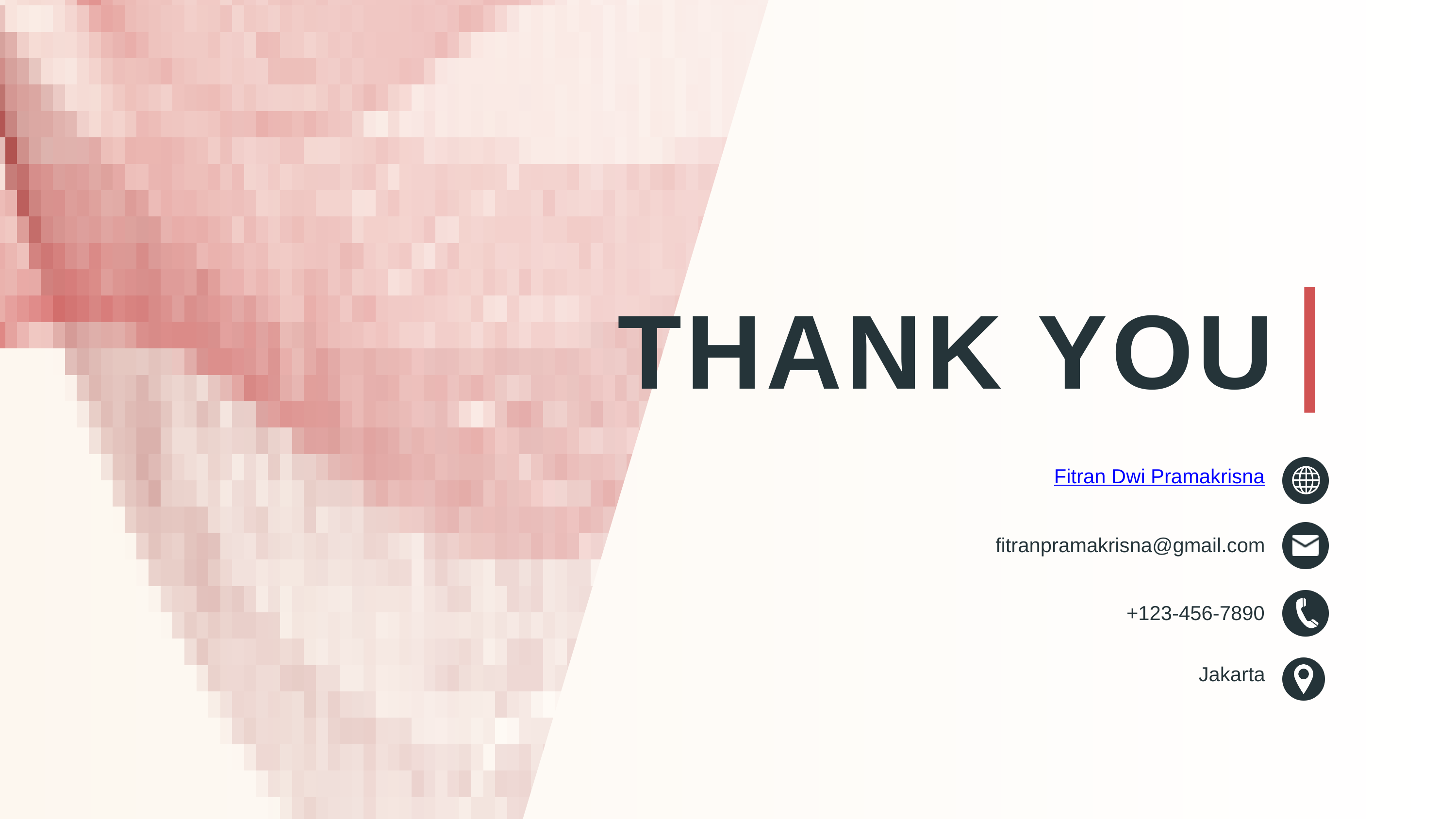

THANK YOU

Fitran Dwi Pramakrisna

fitranpramakrisna@gmail.com

+123-456-7890

Jakarta